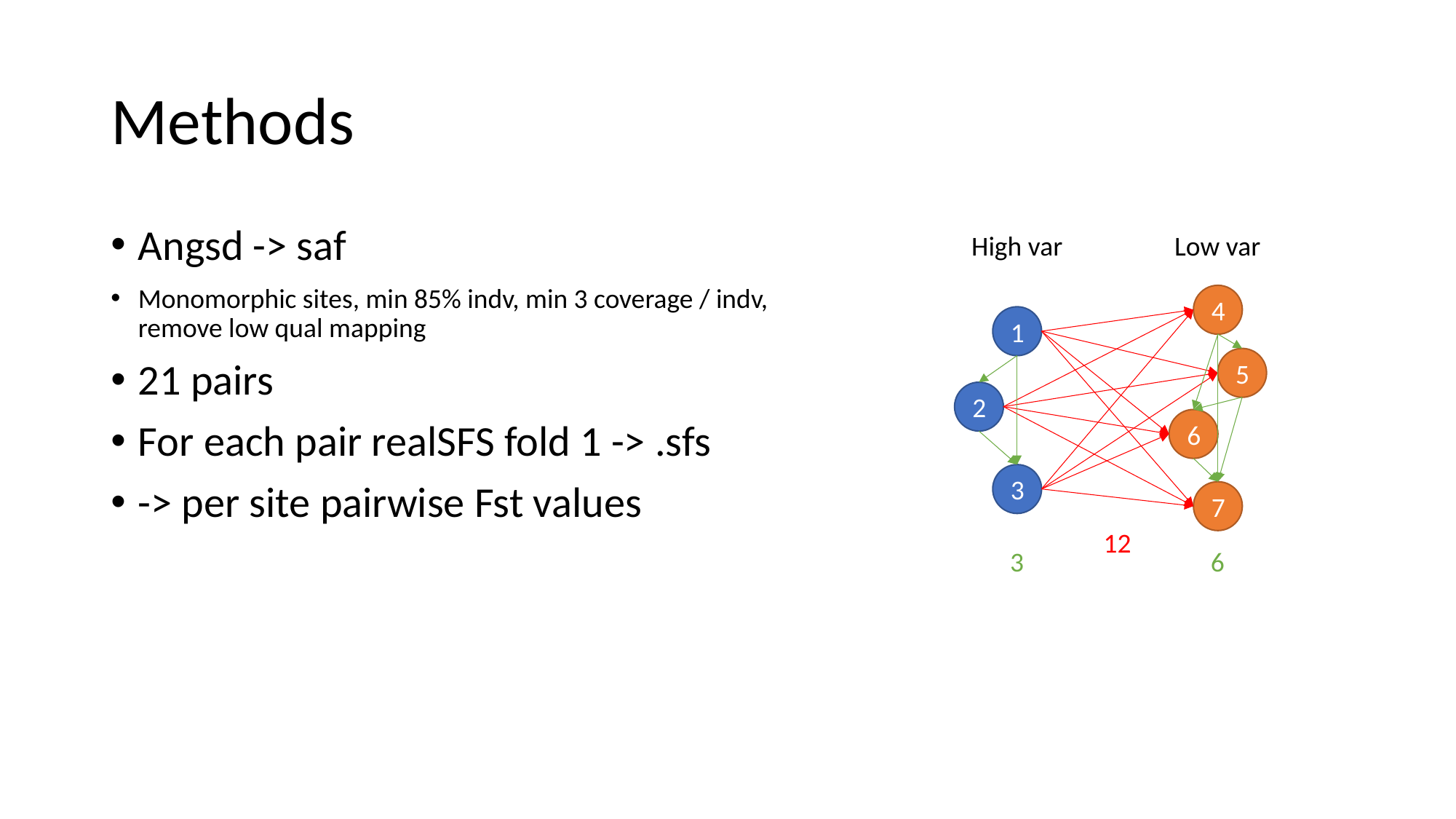

# Methods
Angsd -> saf
Monomorphic sites, min 85% indv, min 3 coverage / indv, remove low qual mapping
21 pairs
For each pair realSFS fold 1 -> .sfs
-> per site pairwise Fst values
High var
Low var
4
1
5
2
6
3
7
12
3
6